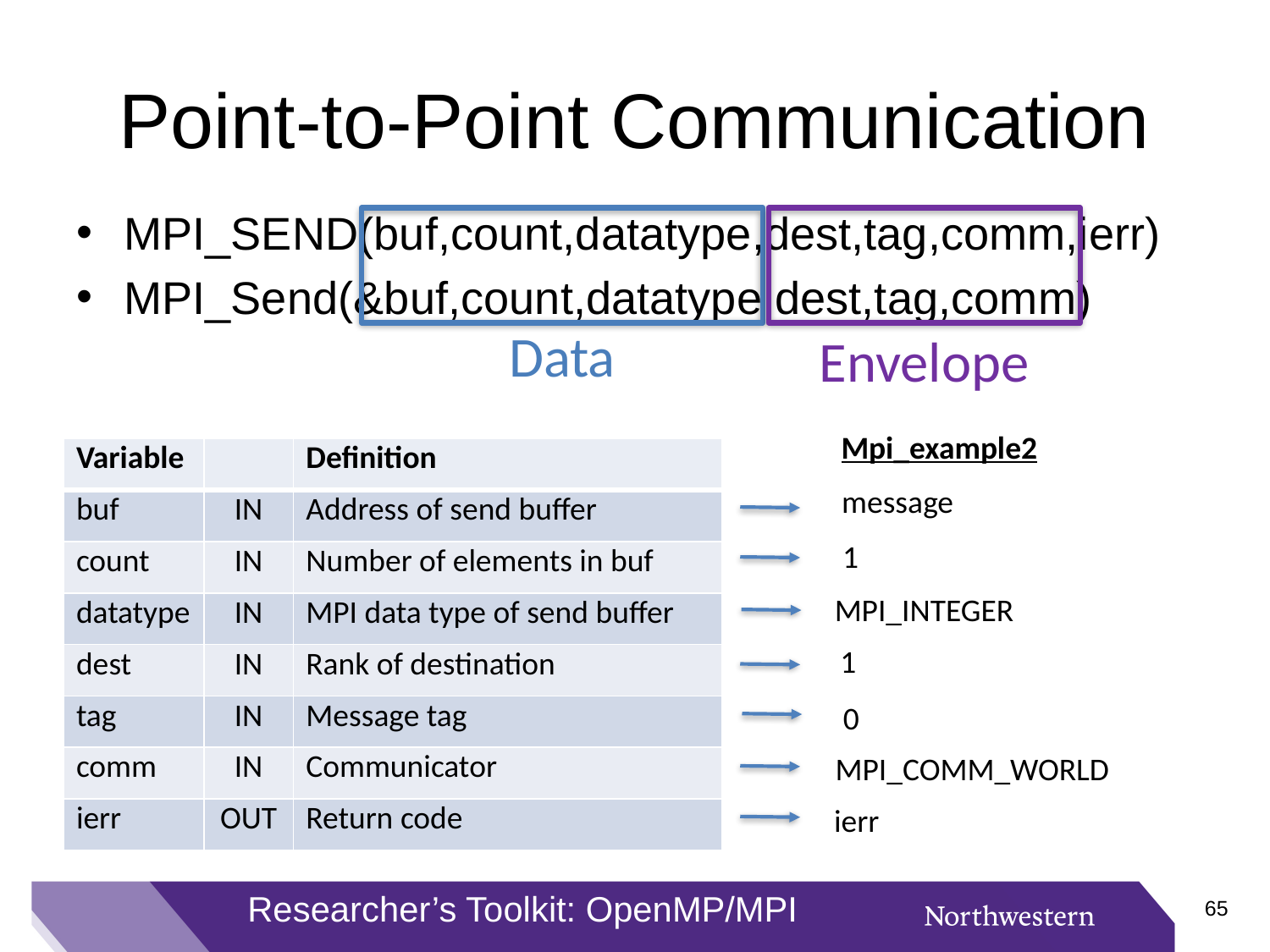

# Point-to-Point Communication
MPI_SEND(buf,count,datatype,dest,tag,comm,ierr)
MPI_Send(&buf,count,datatype,dest,tag,comm)

Data
Envelope
Mpi_example2
| Variable |  | Definition |
| --- | --- | --- |
| buf | IN | Address of send buffer |
| count | IN | Number of elements in buf |
| datatype | IN | MPI data type of send buffer |
| dest | IN | Rank of destination |
| tag | IN | Message tag |
| comm | IN | Communicator |
| ierr | OUT | Return code |
message
1
MPI_INTEGER
1
0
MPI_COMM_WORLD
ierr
Researcher’s Toolkit: OpenMP/MPI
65